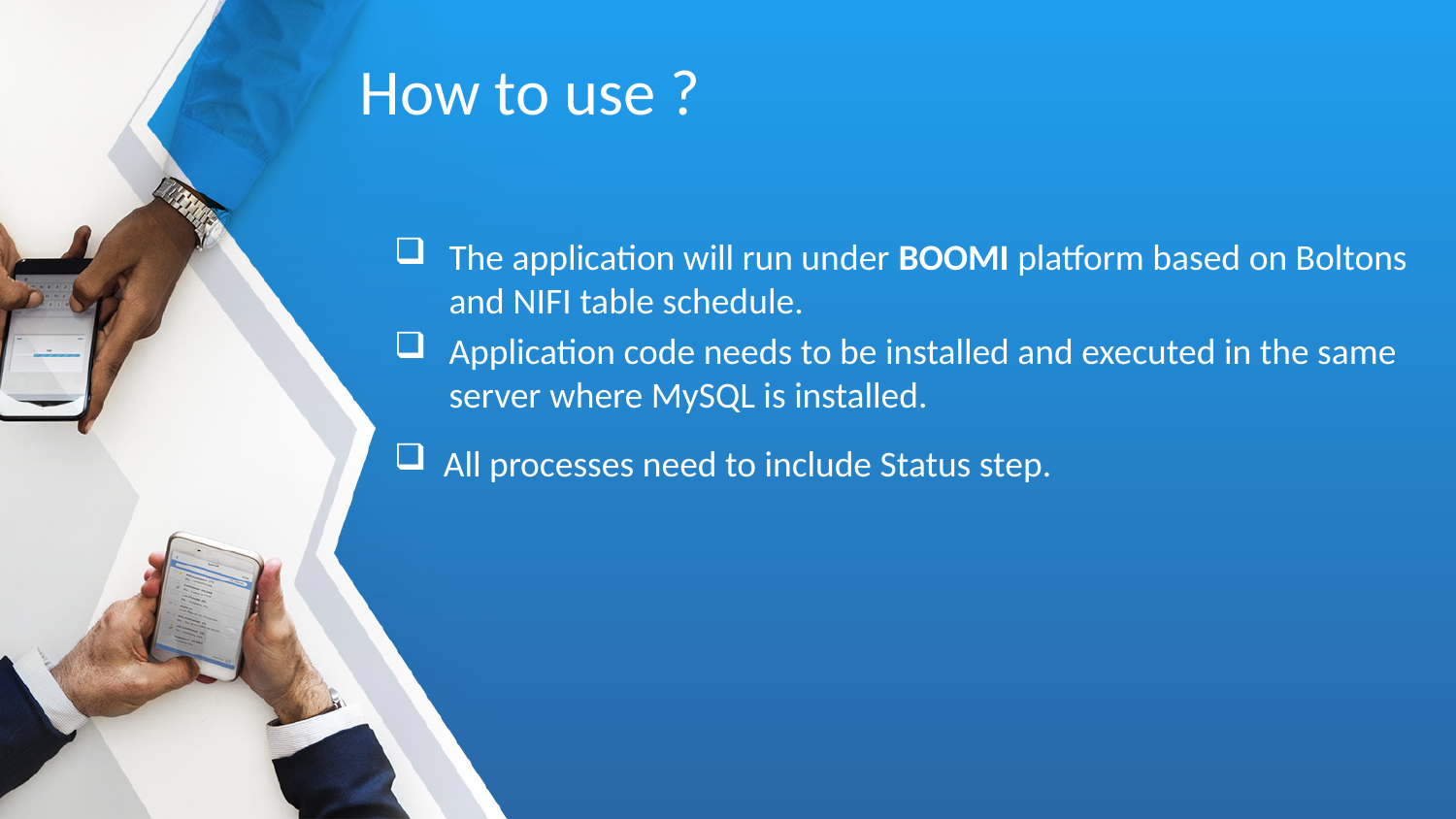

# How to use ?
The application will run under BOOMI platform based on Boltons and NIFI table schedule.
Application code needs to be installed and executed in the same server where MySQL is installed.

  All processes need to include Status step.